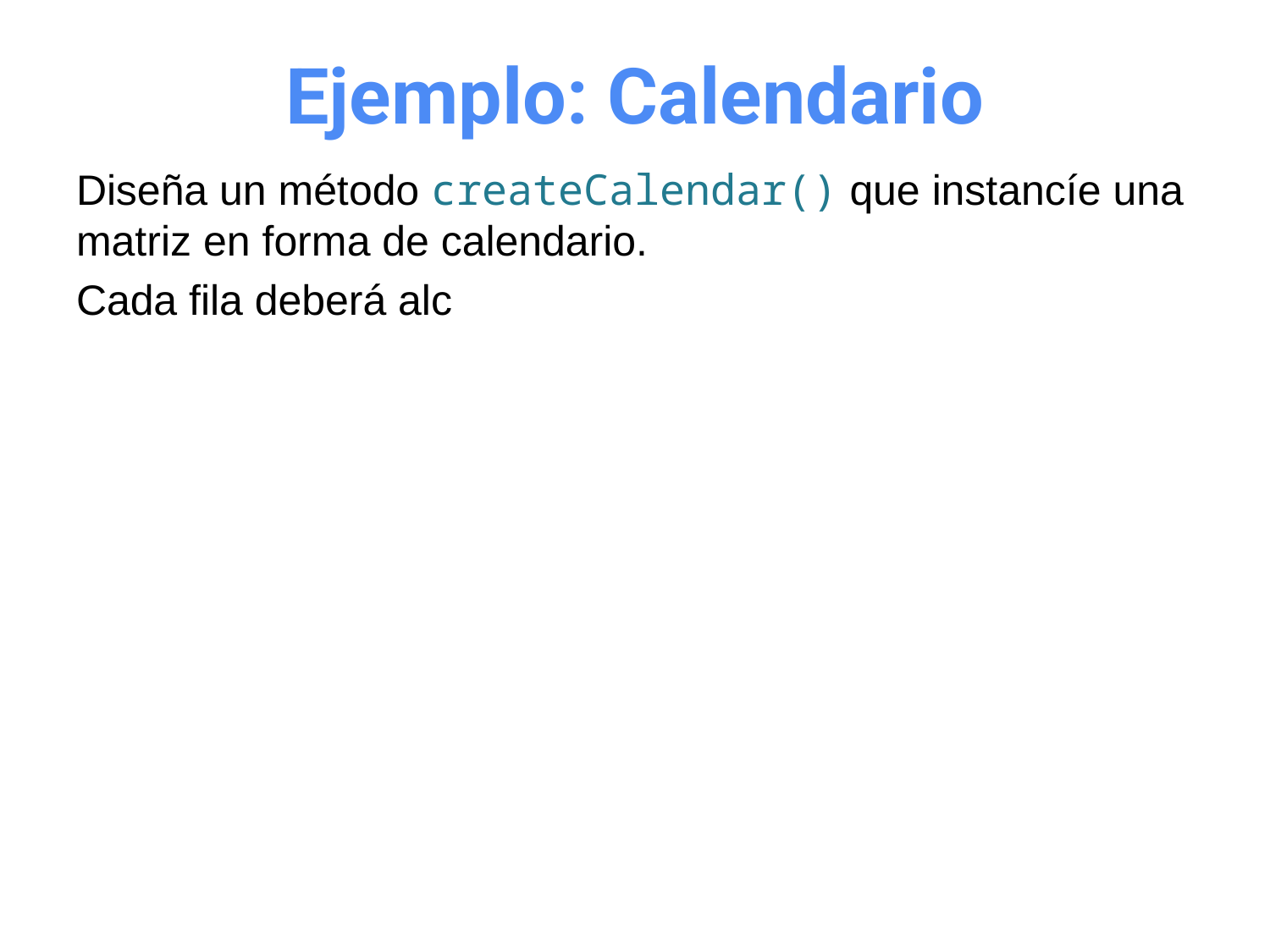

# Ejemplo: Calendario
Diseña un método createCalendar() que instancíe una matriz en forma de calendario.
Cada fila deberá alc